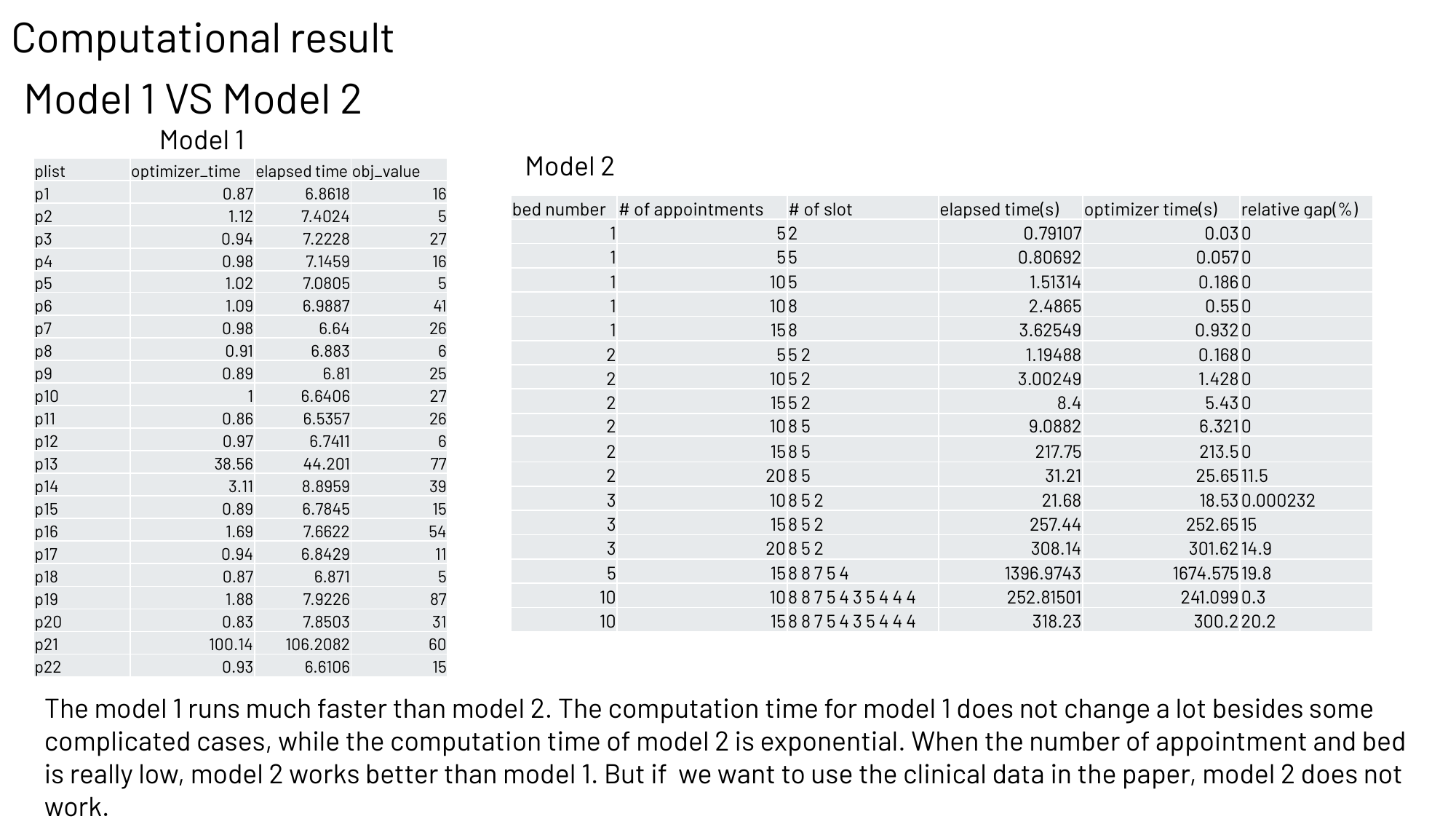

Computational result
# Model 1 VS Model 2
Model 1
Model 2
| plist | optimizer\_time | elapsed time | obj\_value |
| --- | --- | --- | --- |
| p1 | 0.87 | 6.8618 | 16 |
| p2 | 1.12 | 7.4024 | 5 |
| p3 | 0.94 | 7.2228 | 27 |
| p4 | 0.98 | 7.1459 | 16 |
| p5 | 1.02 | 7.0805 | 5 |
| p6 | 1.09 | 6.9887 | 41 |
| p7 | 0.98 | 6.64 | 26 |
| p8 | 0.91 | 6.883 | 6 |
| p9 | 0.89 | 6.81 | 25 |
| p10 | 1 | 6.6406 | 27 |
| p11 | 0.86 | 6.5357 | 26 |
| p12 | 0.97 | 6.7411 | 6 |
| p13 | 38.56 | 44.201 | 77 |
| p14 | 3.11 | 8.8959 | 39 |
| p15 | 0.89 | 6.7845 | 15 |
| p16 | 1.69 | 7.6622 | 54 |
| p17 | 0.94 | 6.8429 | 11 |
| p18 | 0.87 | 6.871 | 5 |
| p19 | 1.88 | 7.9226 | 87 |
| p20 | 0.83 | 7.8503 | 31 |
| p21 | 100.14 | 106.2082 | 60 |
| p22 | 0.93 | 6.6106 | 15 |
| bed number | # of appointments | # of slot | elapsed time(s) | optimizer time(s) | relative gap(%) |
| --- | --- | --- | --- | --- | --- |
| 1 | 5 | 2 | 0.79107 | 0.03 | 0 |
| 1 | 5 | 5 | 0.80692 | 0.057 | 0 |
| 1 | 10 | 5 | 1.51314 | 0.186 | 0 |
| 1 | 10 | 8 | 2.4865 | 0.55 | 0 |
| 1 | 15 | 8 | 3.62549 | 0.932 | 0 |
| 2 | 5 | 5 2 | 1.19488 | 0.168 | 0 |
| 2 | 10 | 5 2 | 3.00249 | 1.428 | 0 |
| 2 | 15 | 5 2 | 8.4 | 5.43 | 0 |
| 2 | 10 | 8 5 | 9.0882 | 6.321 | 0 |
| 2 | 15 | 8 5 | 217.75 | 213.5 | 0 |
| 2 | 20 | 8 5 | 31.21 | 25.65 | 11.5 |
| 3 | 10 | 8 5 2 | 21.68 | 18.53 | 0.000232 |
| 3 | 15 | 8 5 2 | 257.44 | 252.65 | 15 |
| 3 | 20 | 8 5 2 | 308.14 | 301.62 | 14.9 |
| 5 | 15 | 8 8 7 5 4 | 1396.9743 | 1674.575 | 19.8 |
| 10 | 10 | 8 8 7 5 4 3 5 4 4 4 | 252.81501 | 241.099 | 0.3 |
| 10 | 15 | 8 8 7 5 4 3 5 4 4 4 | 318.23 | 300.2 | 20.2 |
The model 1 runs much faster than model 2. The computation time for model 1 does not change a lot besides some complicated cases, while the computation time of model 2 is exponential. When the number of appointment and bed is really low, model 2 works better than model 1. But if  we want to use the clinical data in the paper, model 2 does not work.